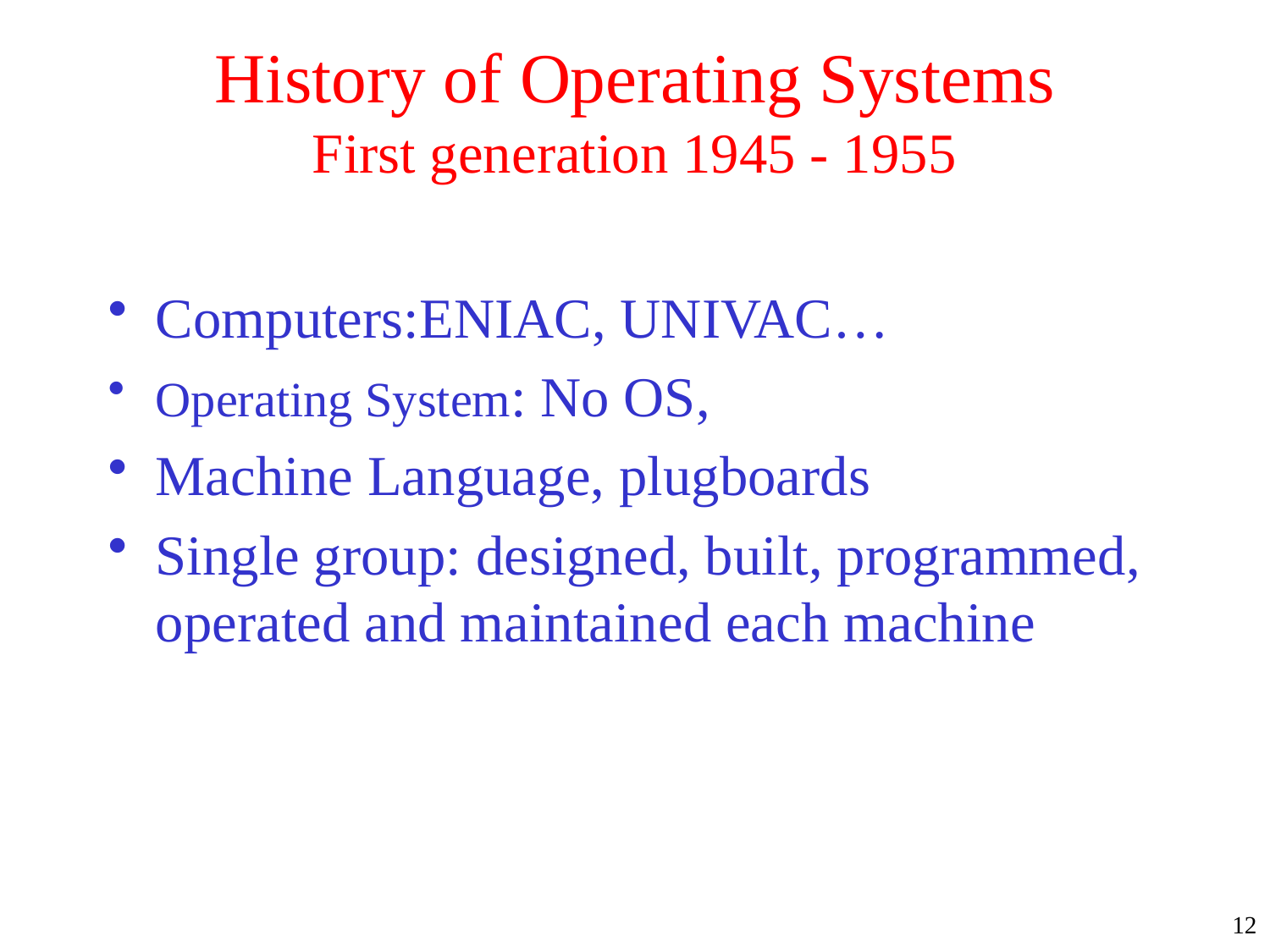

# History of Operating Systems First generation 1945 - 1955
Computers:ENIAC, UNIVAC…
Operating System: No OS,
Machine Language, plugboards
Single group: designed, built, programmed, operated and maintained each machine
12